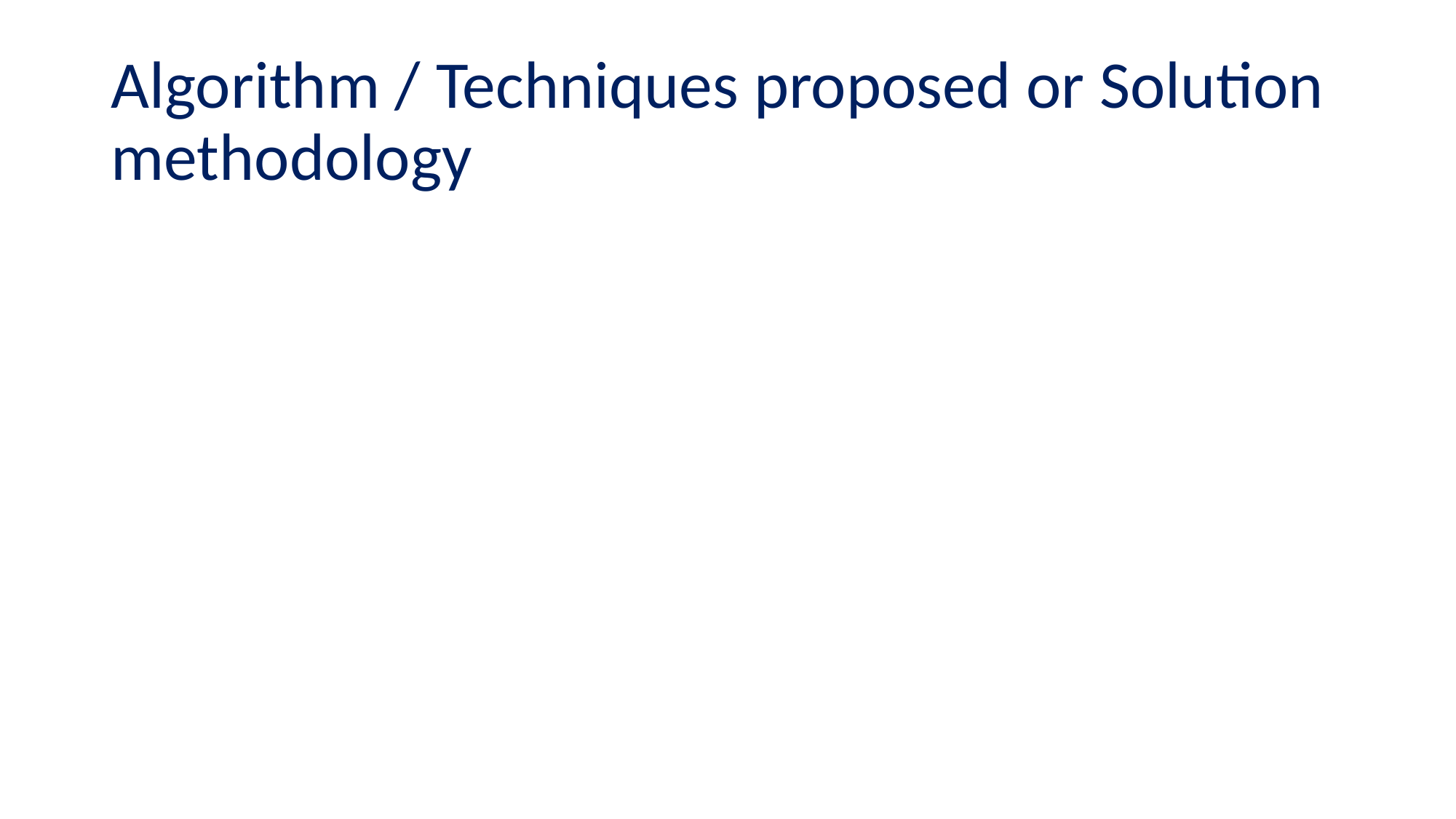

# Algorithm / Techniques proposed or Solution methodology